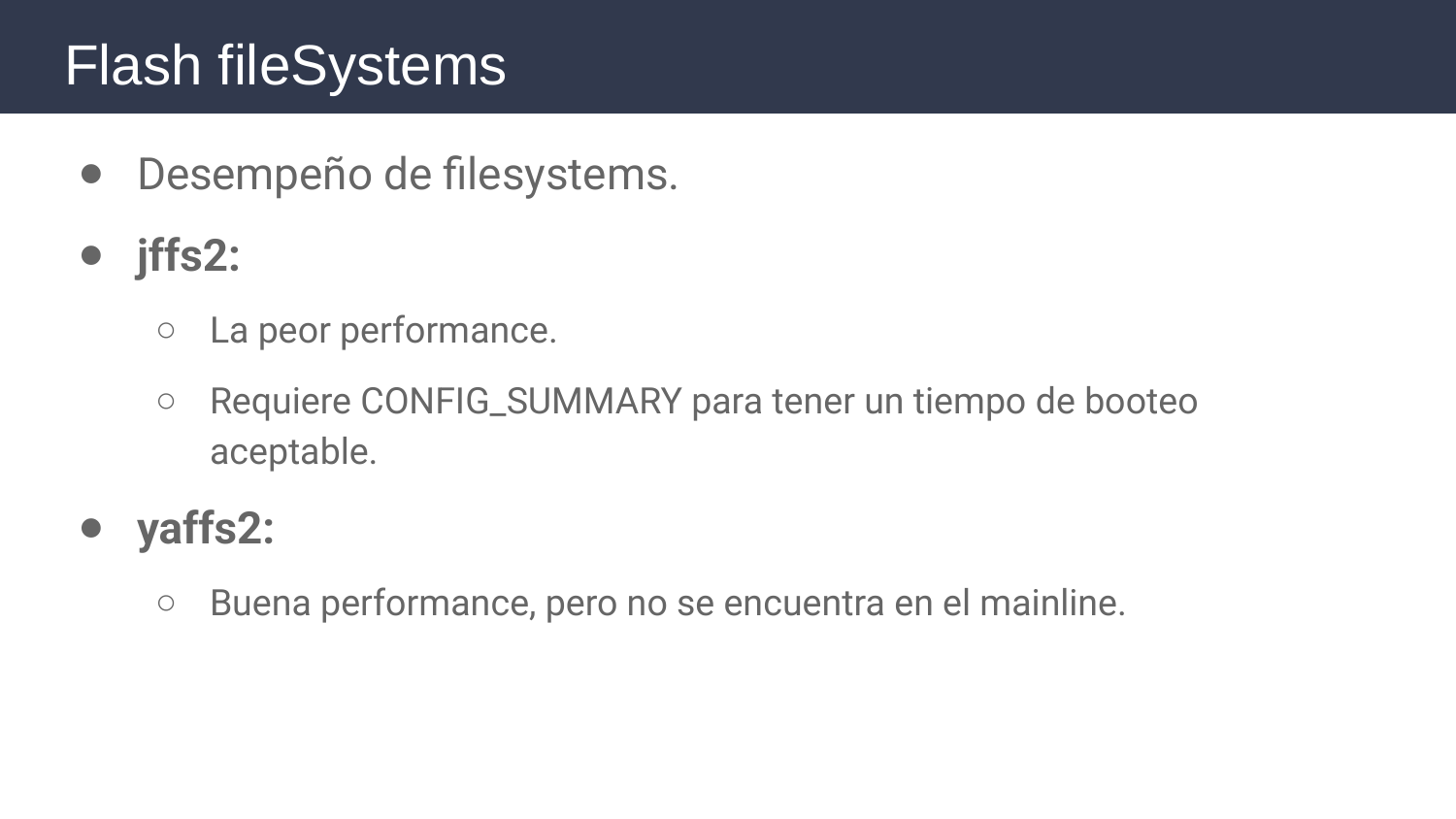

# Flash fileSystems

Desempeño de filesystems.
jffs2:
La peor performance.
Requiere CONFIG_SUMMARY para tener un tiempo de booteo aceptable.
yaffs2:
Buena performance, pero no se encuentra en el mainline.